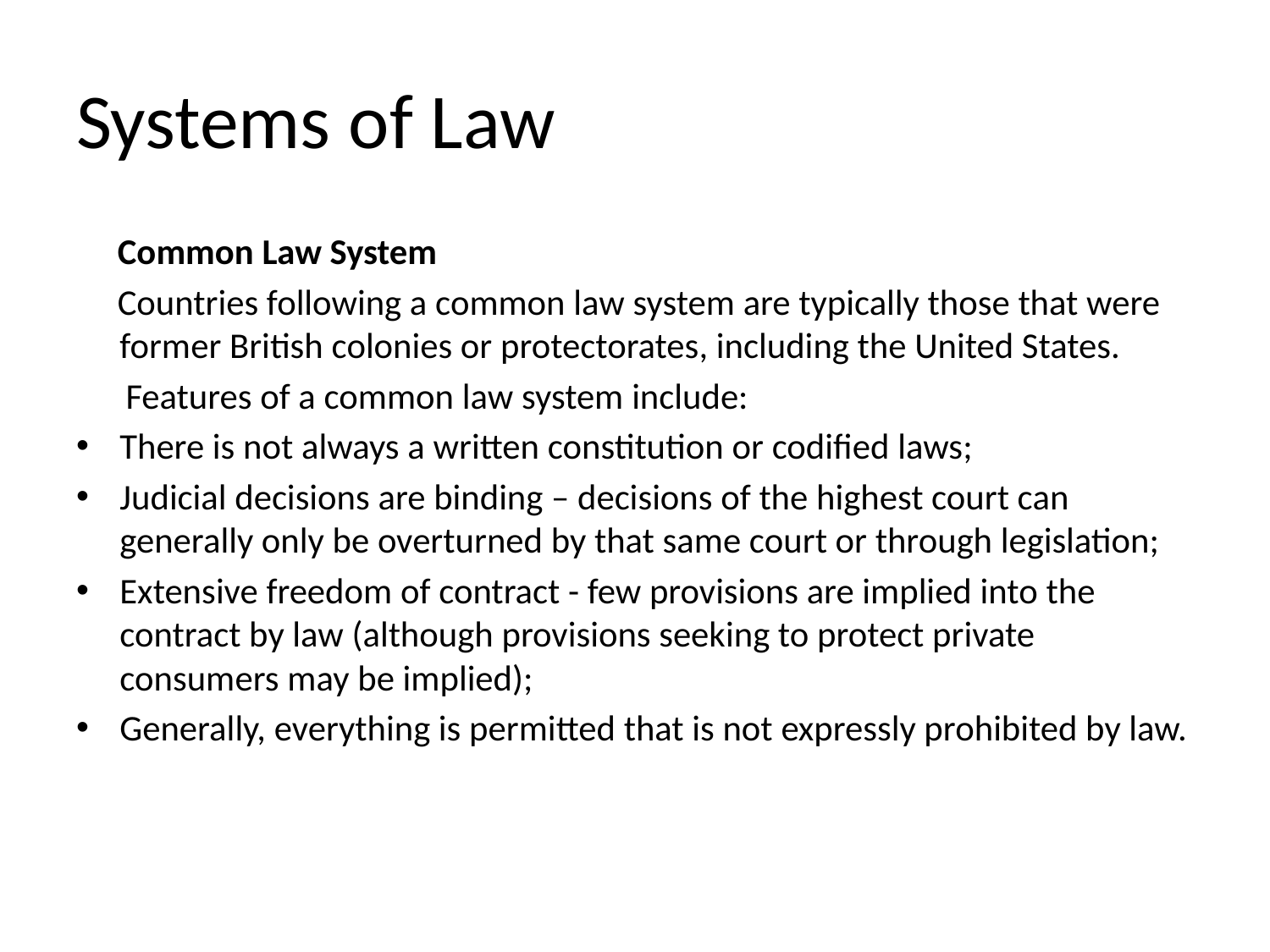

# Systems of Law
     Common Law System
     Countries following a common law system are typically those that were former British colonies or protectorates, including the United States.
      Features of a common law system include:
There is not always a written constitution or codified laws;
Judicial decisions are binding – decisions of the highest court can generally only be overturned by that same court or through legislation;
Extensive freedom of contract - few provisions are implied into the contract by law (although provisions seeking to protect private consumers may be implied);
Generally, everything is permitted that is not expressly prohibited by law.